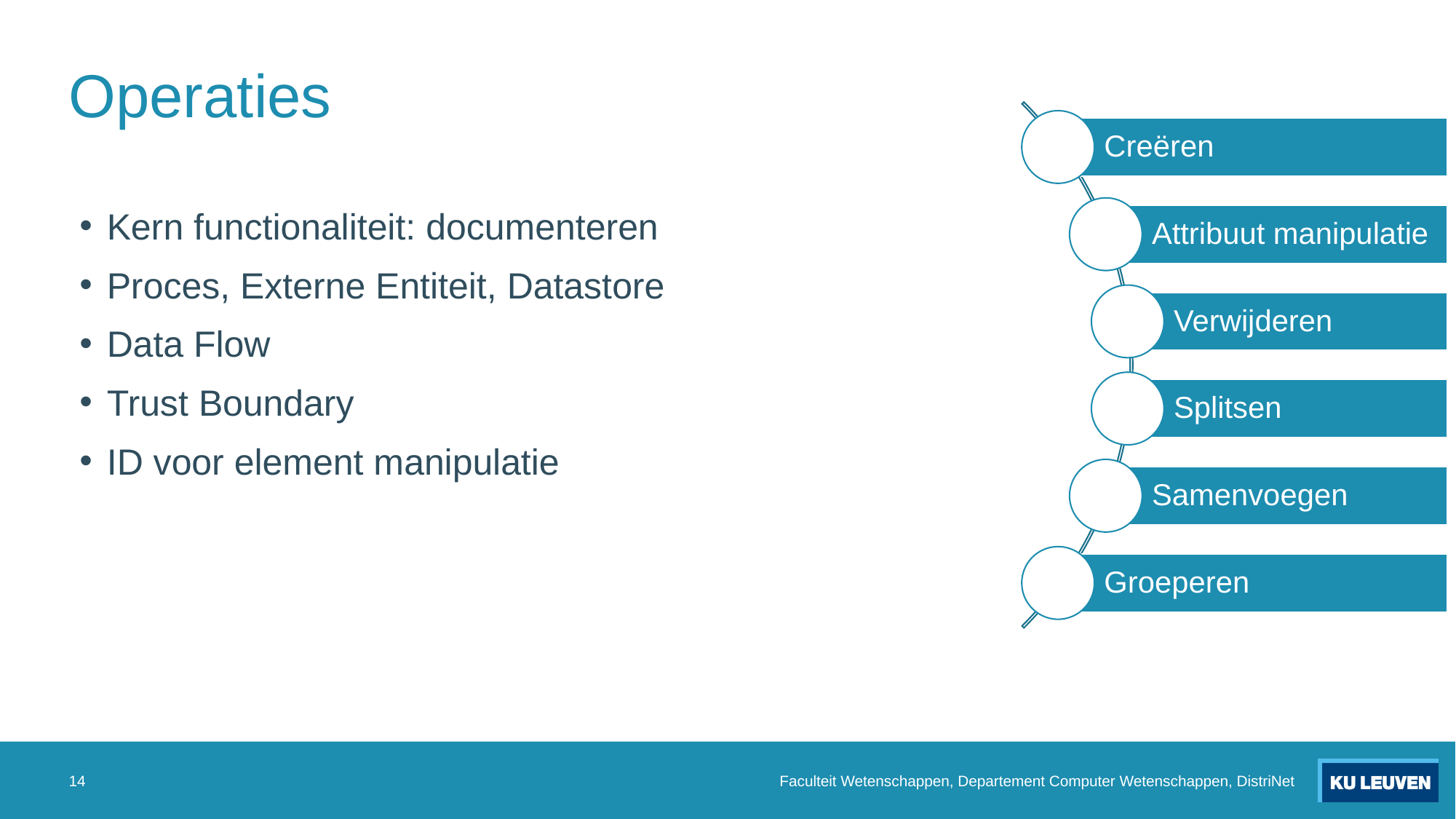

Creëren
Attribuut manipulatie
Verwijderen
Splitsen
Samenvoegen
Groeperen
# Operaties
Kern functionaliteit: documenteren
Proces, Externe Entiteit, Datastore
Data Flow
Trust Boundary
ID voor element manipulatie
14
Faculteit Wetenschappen, Departement Computer Wetenschappen, DistriNet